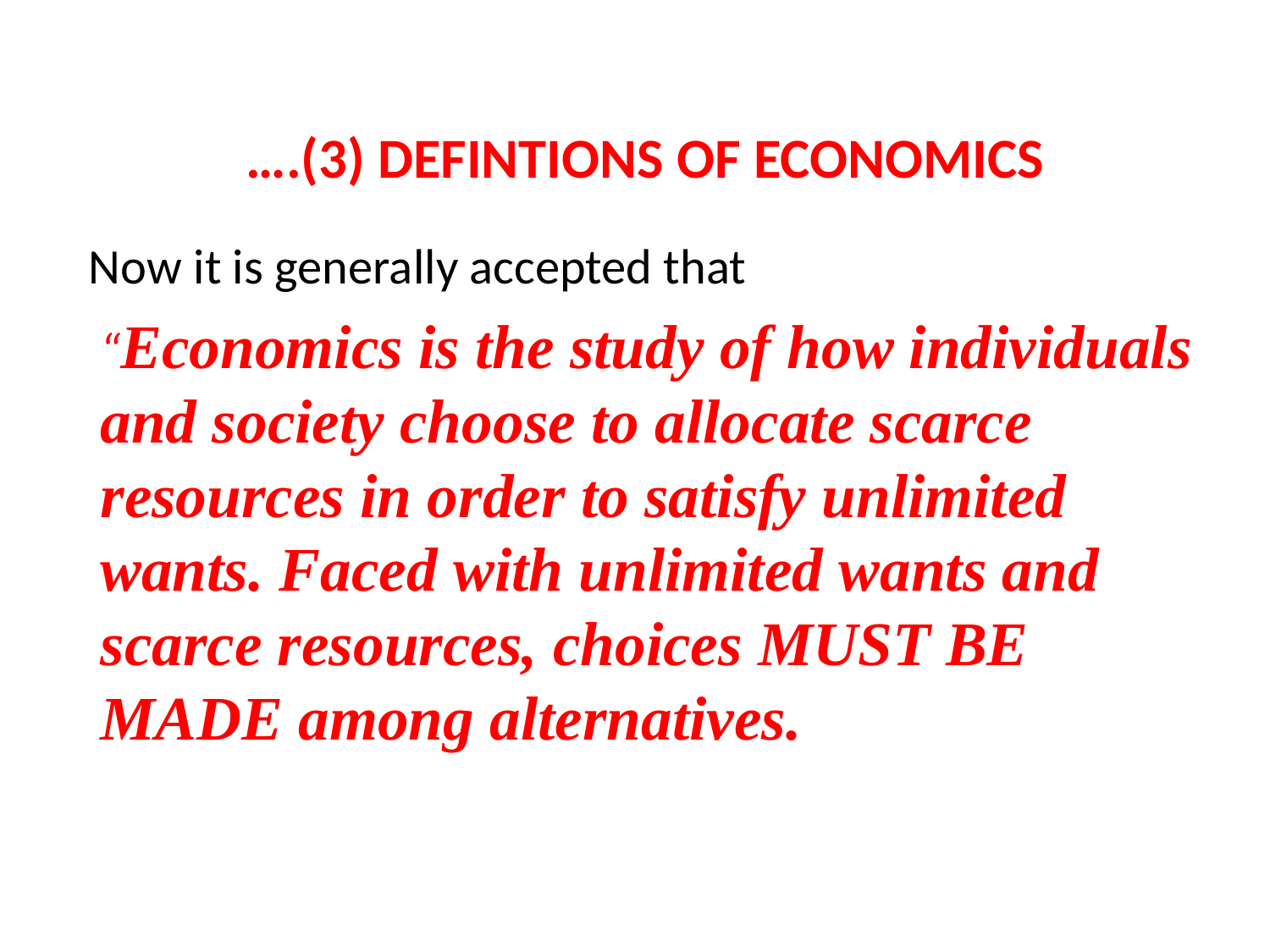

# ….(3) DEFINTIONS OF ECONOMICS

   Now it is generally accepted that
    “Economics is the study of how individuals and society choose to allocate scarce resources in order to satisfy unlimited wants. Faced with unlimited wants and scarce resources, choices MUST BE MADE among alternatives.